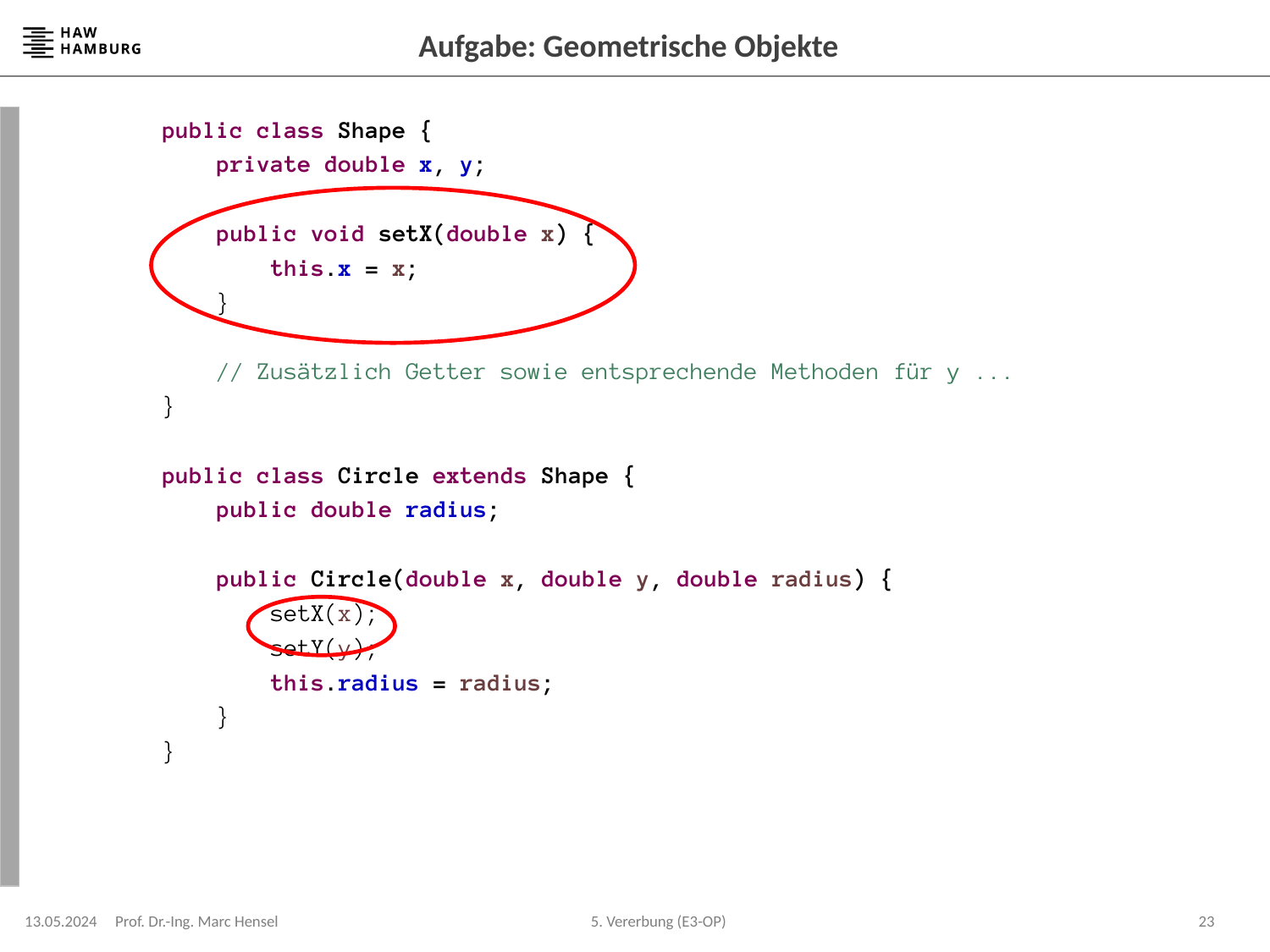

# Aufgabe: Geometrische Objekte
	public class Shape {
	    private double x, y;

	    public void setX(double x) {
	        this.x = x;
	    }

	    // Zusätzlich Getter sowie entsprechende Methoden für y ...
	}

	public class Circle extends Shape {
	    public double radius;

	    public Circle(double x, double y, double radius) {
	        setX(x);
	        setY(y);
	        this.radius = radius;
	    }
	}

13.05.2024
Prof. Dr.-Ing. Marc Hensel
23